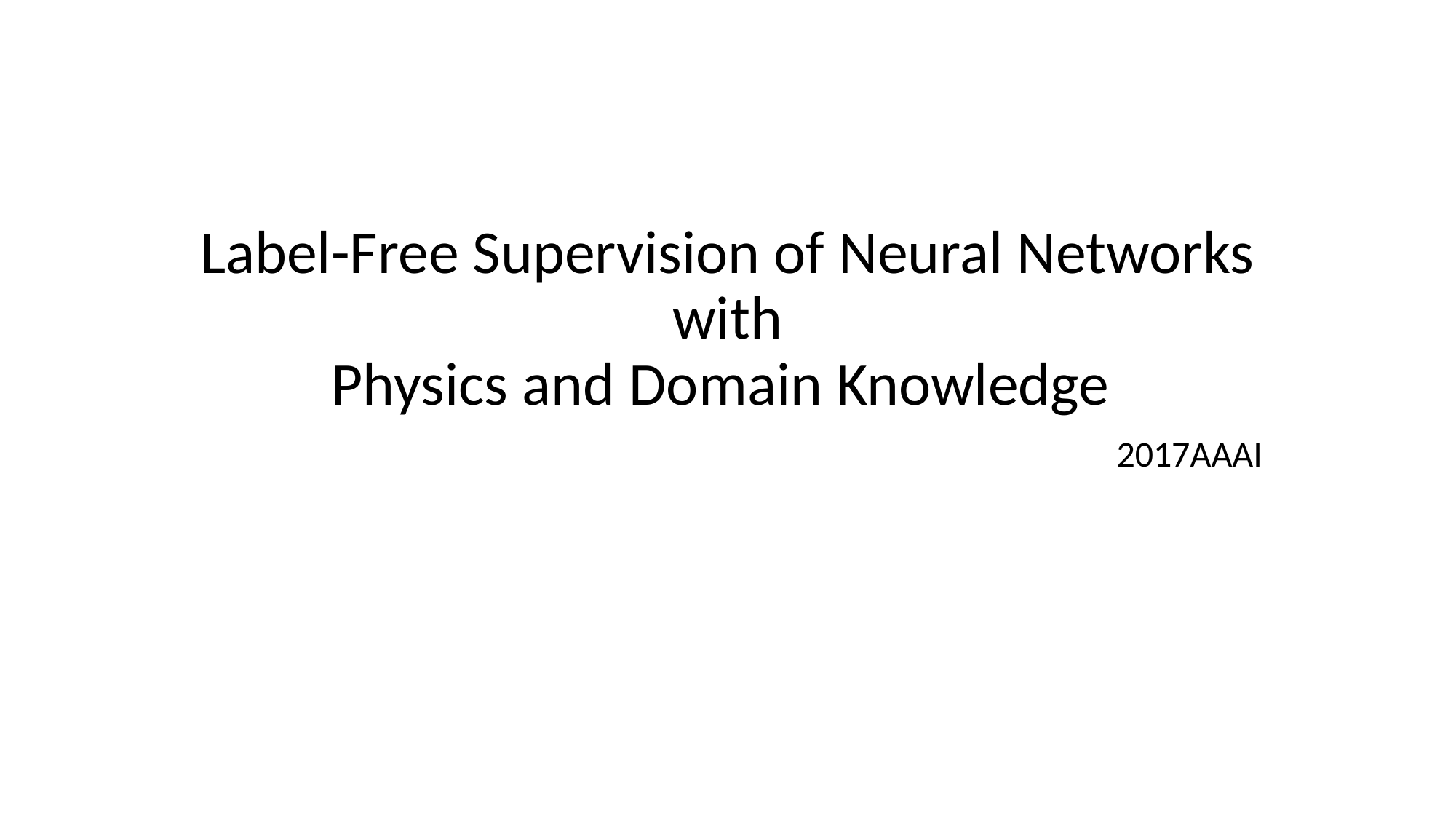

# Label-Free Supervision of Neural Networks with Physics and Domain Knowledge
2017AAAI